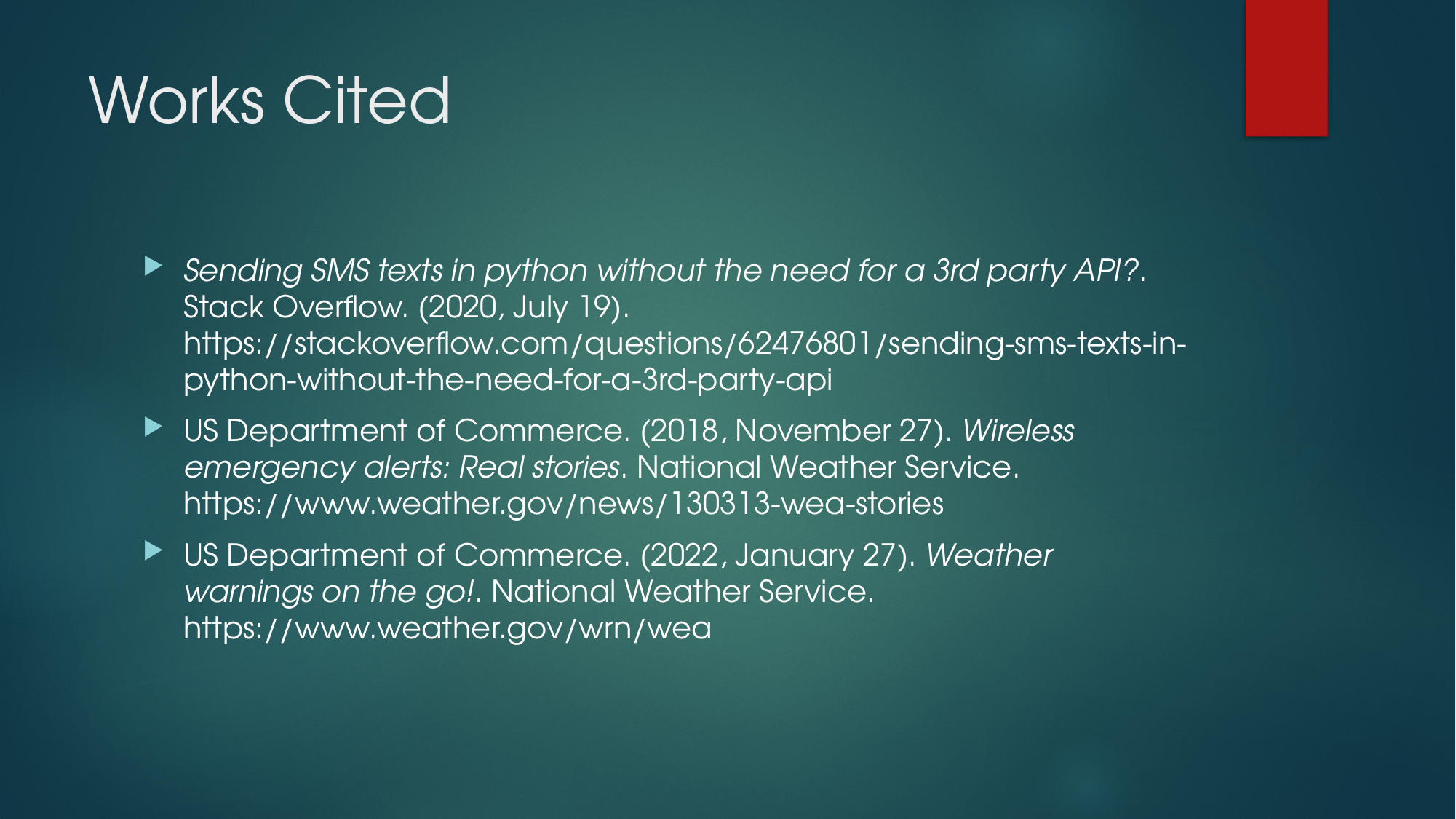

# Works Cited
Sending SMS texts in python without the need for a 3rd party API?. Stack Overflow. (2020, July 19). https://stackoverflow.com/questions/62476801/sending-sms-texts-in-python-without-the-need-for-a-3rd-party-api
US Department of Commerce. (2018, November 27). Wireless emergency alerts: Real stories. National Weather Service. https://www.weather.gov/news/130313-wea-stories
US Department of Commerce. (2022, January 27). Weather warnings on the go!. National Weather Service. https://www.weather.gov/wrn/wea